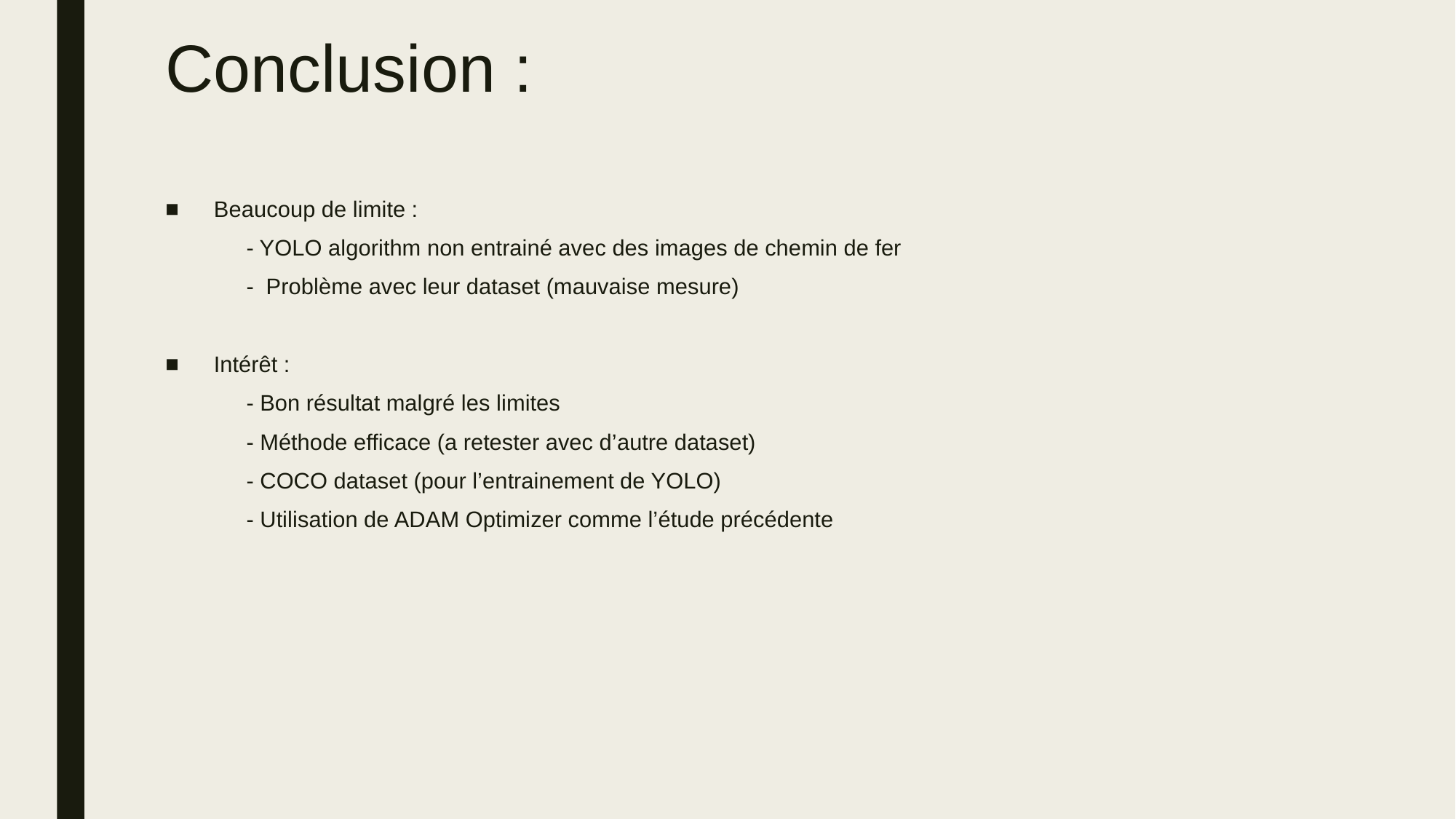

# Conclusion :
Beaucoup de limite :
	- YOLO algorithm non entrainé avec des images de chemin de fer
	-  Problème avec leur dataset (mauvaise mesure)

Intérêt :
	- Bon résultat malgré les limites
	- Méthode efficace (a retester avec d’autre dataset)
	- COCO dataset (pour l’entrainement de YOLO)
	- Utilisation de ADAM Optimizer comme l’étude précédente